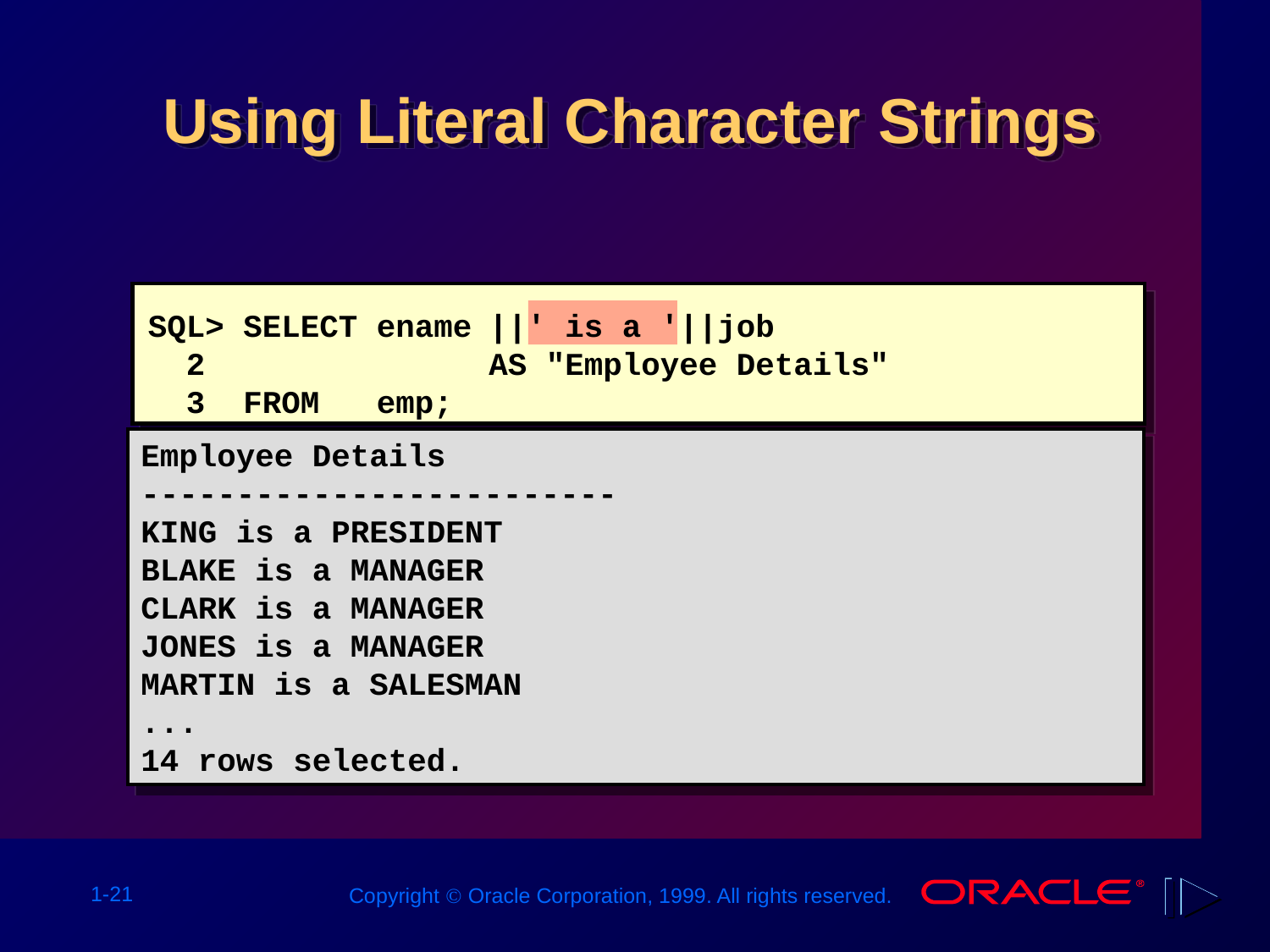

# Using Literal Character Strings

SQL> SELECT ename	||' is a '||job
  2	         	AS "Employee Details"
  3  FROM   emp;

Employee Details
-------------------------
KING is a PRESIDENT
BLAKE is a MANAGER
CLARK is a MANAGER
JONES is a MANAGER
MARTIN is a SALESMAN
...
14 rows selected.